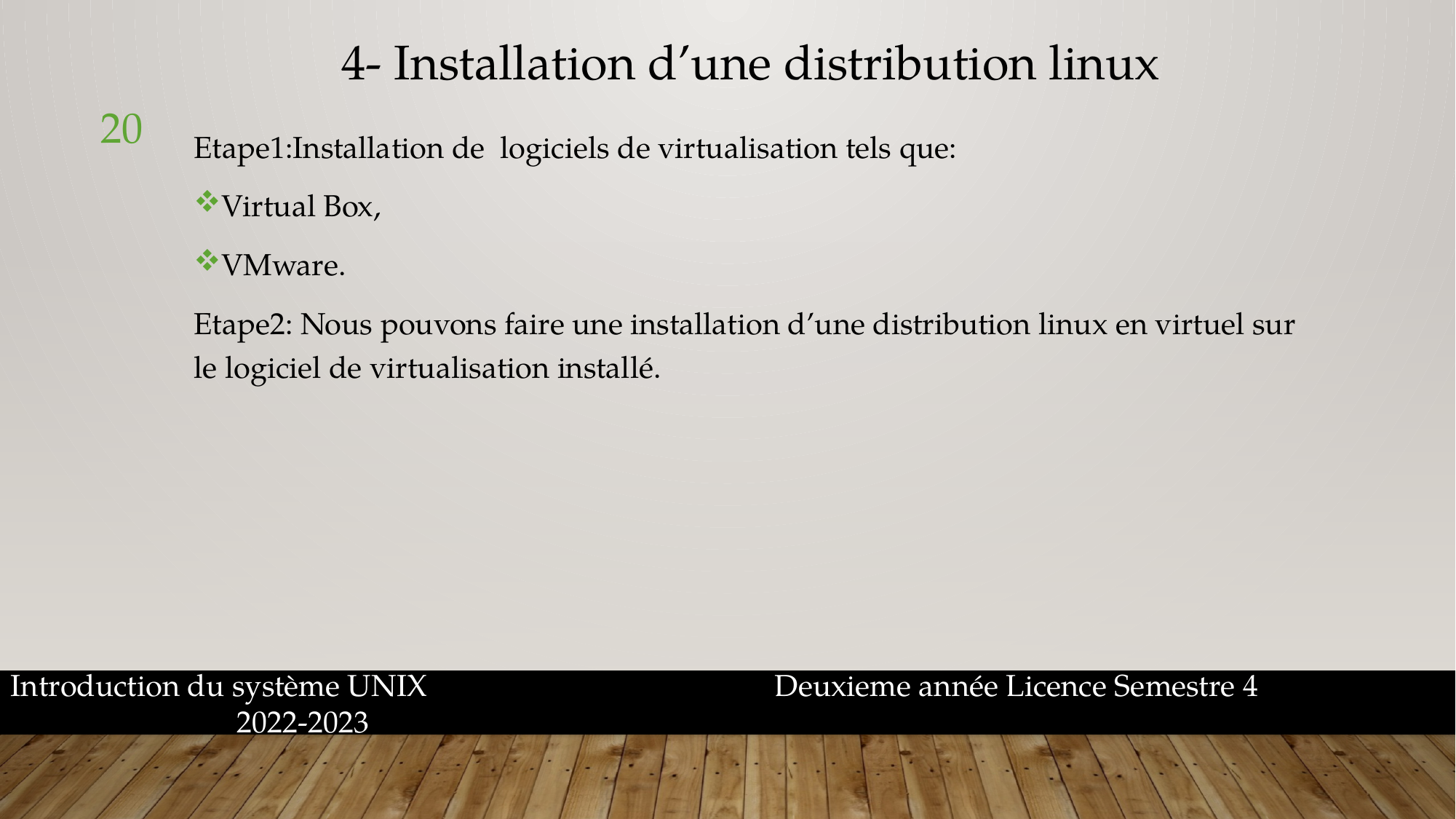

4- Installation d’une distribution linux
20
Etape1:Installation de  logiciels de virtualisation tels que:
Virtual Box,
VMware.
Etape2: Nous pouvons faire une installation d’une distribution linux en virtuel sur le logiciel de virtualisation installé.
Introduction du système UNIX				Deuxieme année Licence Semestre 4				 2022-2023